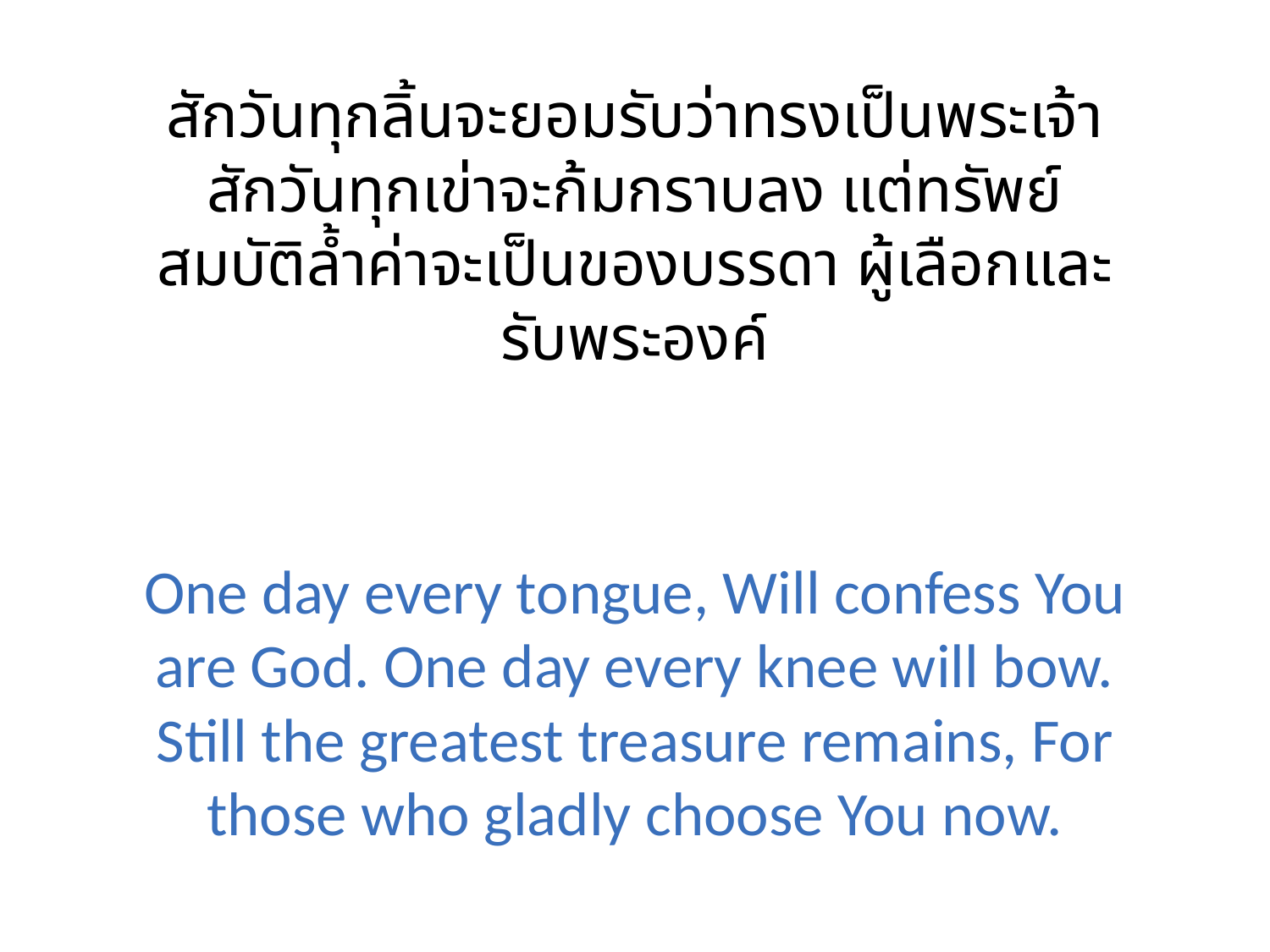

สักวันทุกลิ้นจะยอมรับว่าทรงเป็นพระเจ้า สักวันทุกเข่าจะก้มกราบลง แต่ทรัพย์สมบัติล้ำค่าจะเป็นของบรรดา ผู้เลือกและรับพระองค์

One day every tongue, Will confess You are God. One day every knee will bow. Still the greatest treasure remains, For those who gladly choose You now.